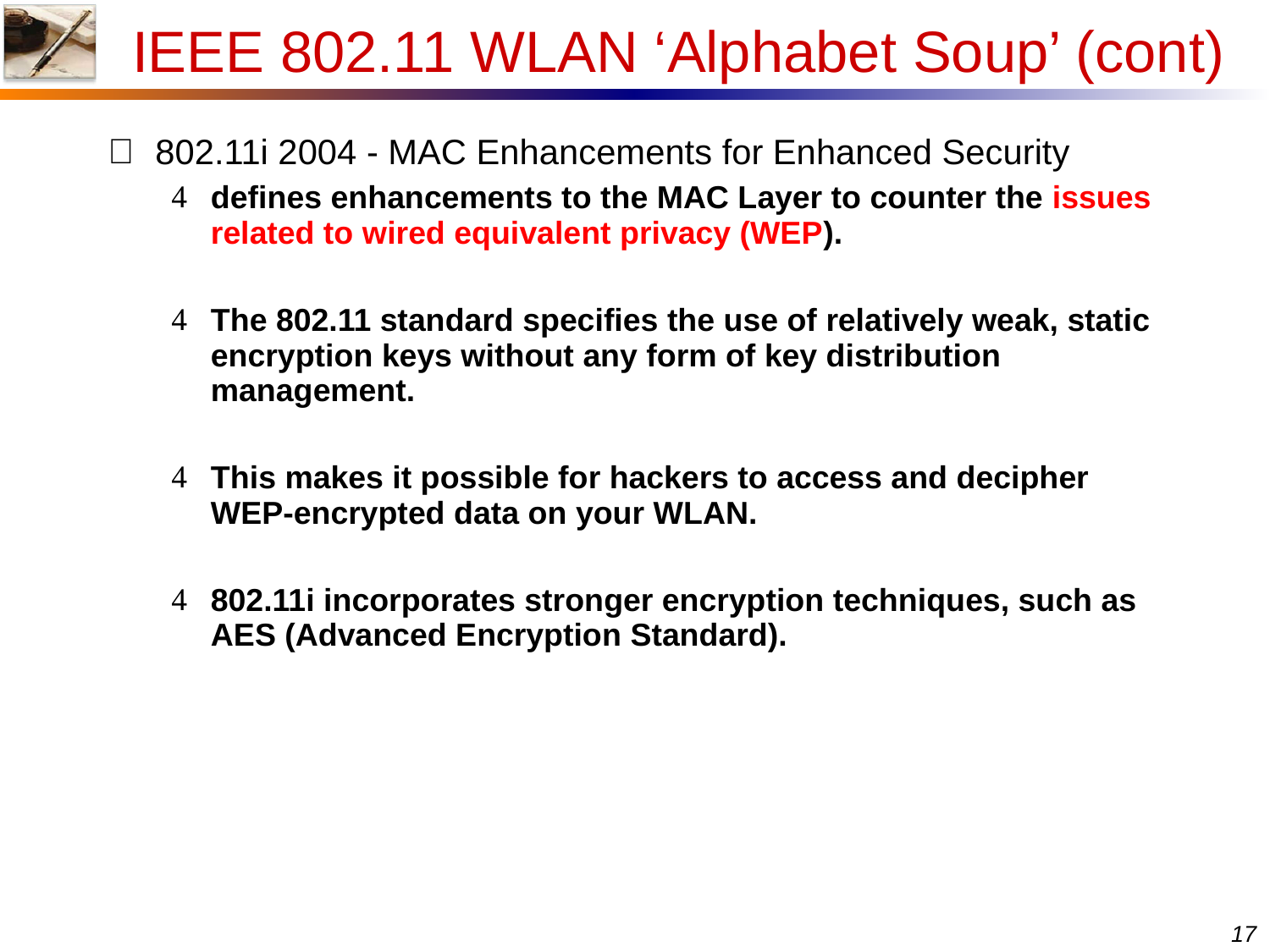

IEEE 802.11 WLAN ‘Alphabet Soup’ (cont)
802.11i 2004 - MAC Enhancements for Enhanced Security
defines enhancements to the MAC Layer to counter the issues related to wired equivalent privacy (WEP).

The 802.11 standard specifies the use of relatively weak, static encryption keys without any form of key distribution management.

This makes it possible for hackers to access and decipher WEP-encrypted data on your WLAN.

802.11i incorporates stronger encryption techniques, such as AES (Advanced Encryption Standard).